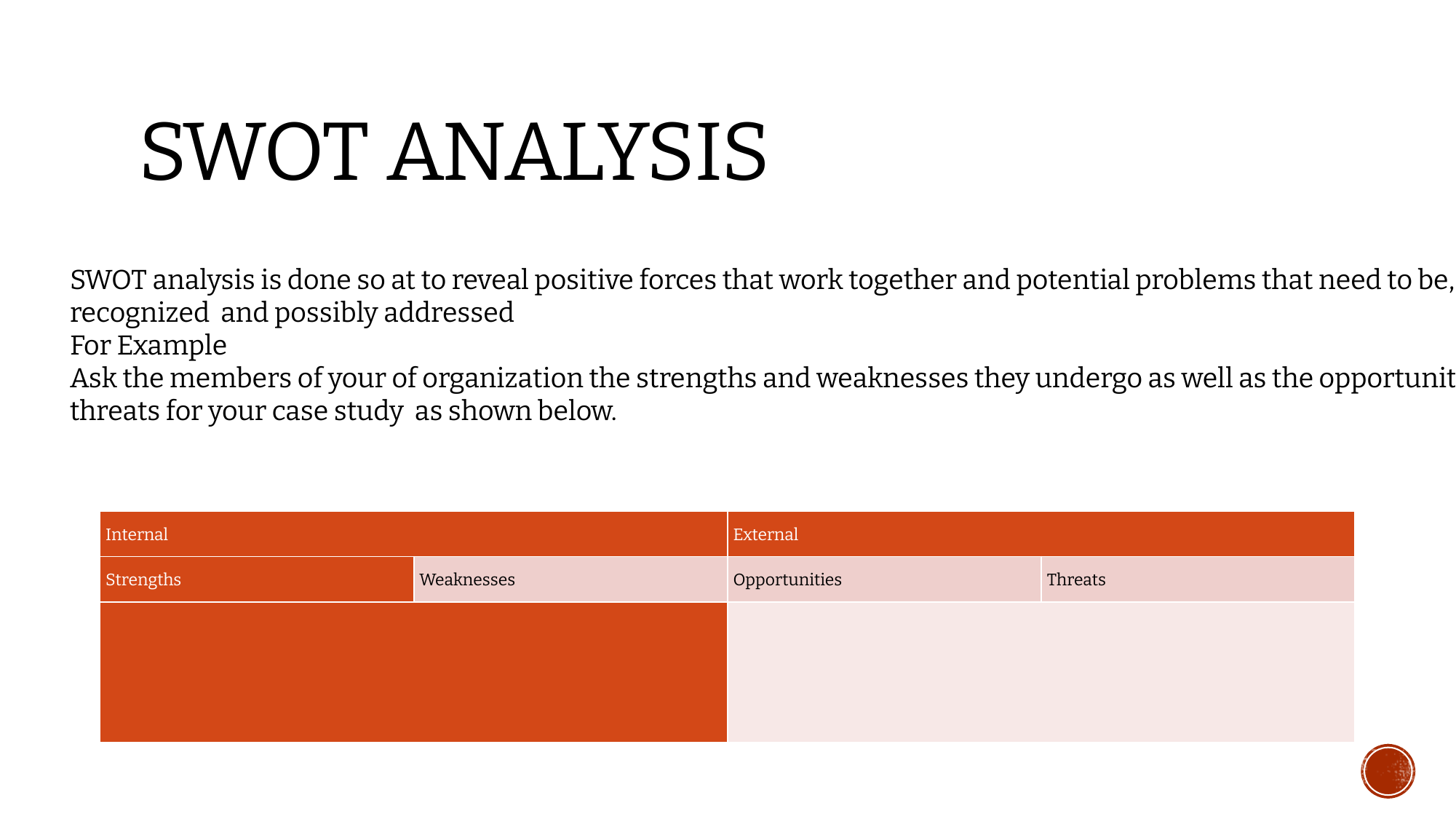

# SWOT ANALYSIS
SWOT analysis is done so at to reveal positive forces that work together and potential problems that need to be,
recognized  and possibly addressed
For Example
Ask the members of your of organization the strengths and weaknesses they undergo as well as the opportunities and
threats for your case study  as shown below.
| Internal |  | External |  |
| --- | --- | --- | --- |
| Strengths | Weaknesses | Opportunities | Threats |
|  |  |  |  |